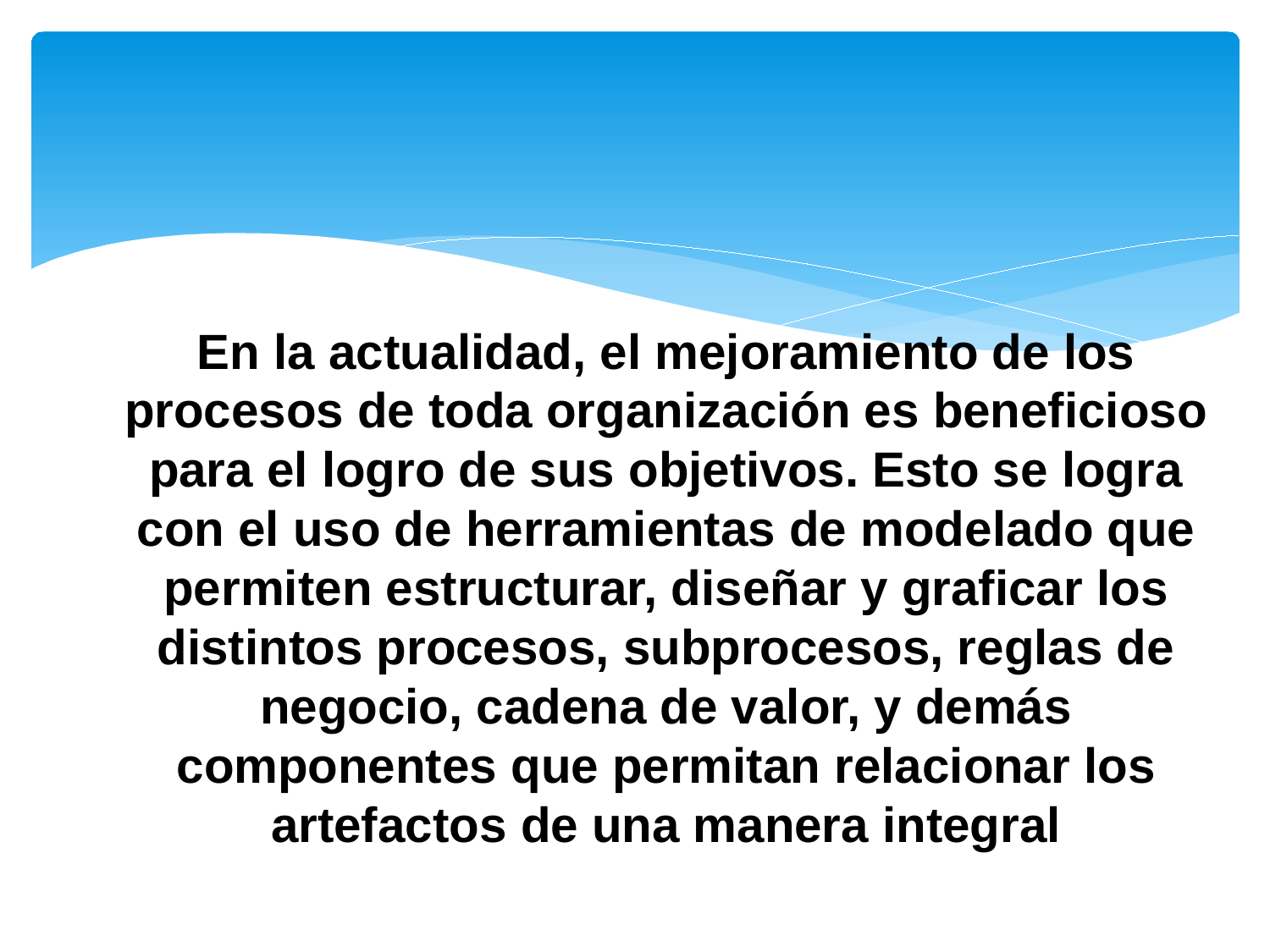

En la actualidad, el mejoramiento de los procesos de toda organización es beneficioso para el logro de sus objetivos. Esto se logra con el uso de herramientas de modelado que permiten estructurar, diseñar y graficar los distintos procesos, subprocesos, reglas de negocio, cadena de valor, y demás componentes que permitan relacionar los artefactos de una manera integral